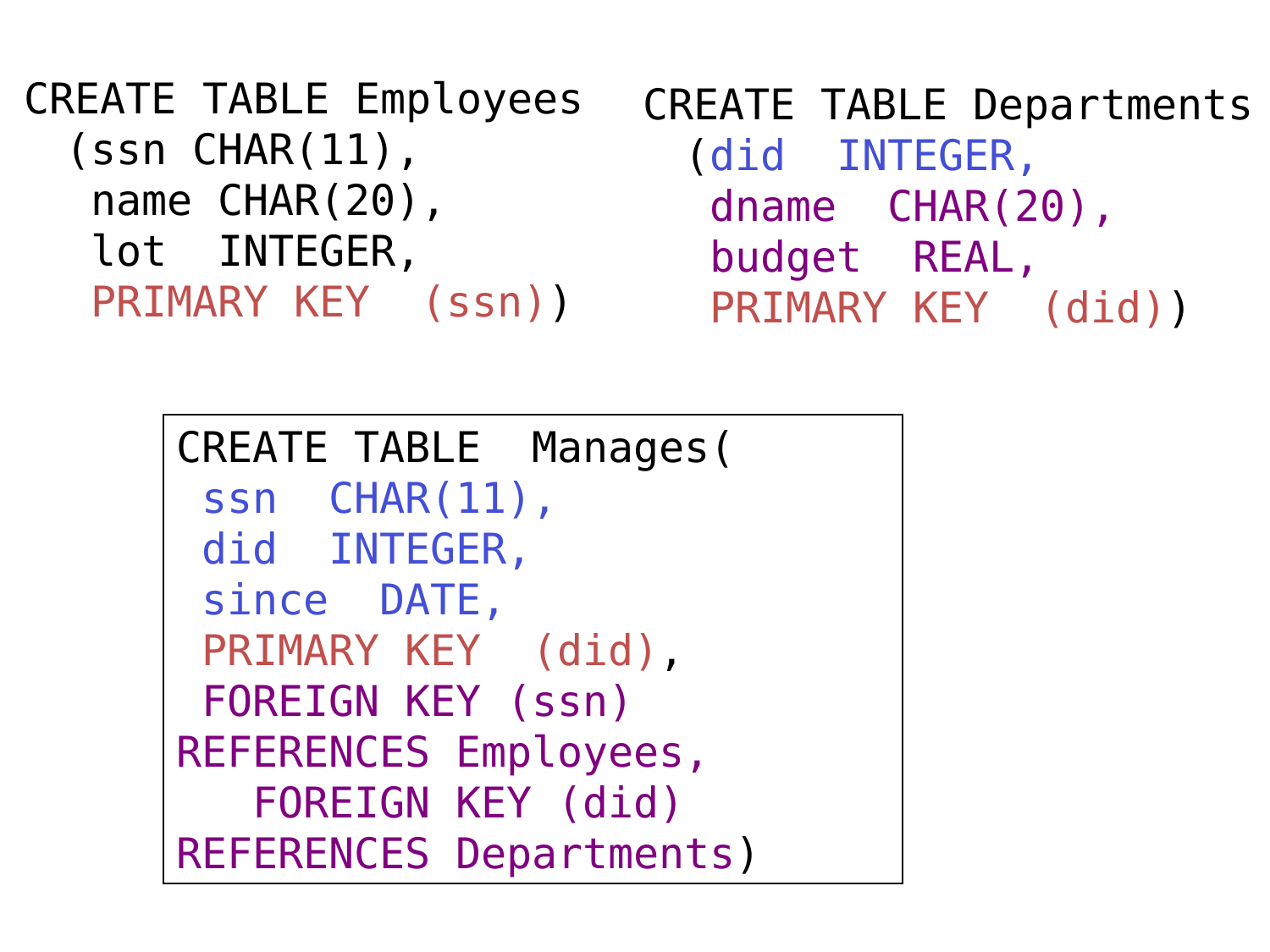

CREATE TABLE Employees
  (ssn CHAR(11),
   name CHAR(20),
   lot  INTEGER,
   PRIMARY KEY  (ssn))
 CREATE TABLE Departments
  (did  INTEGER,
   dname  CHAR(20),
   budget  REAL,
   PRIMARY KEY  (did))
CREATE TABLE  Manages(
 ssn  CHAR(11),
 did  INTEGER,
 since  DATE,
 PRIMARY KEY  (did),
 FOREIGN KEY (ssn)   REFERENCES Employees,
   FOREIGN KEY (did) REFERENCES Departments)